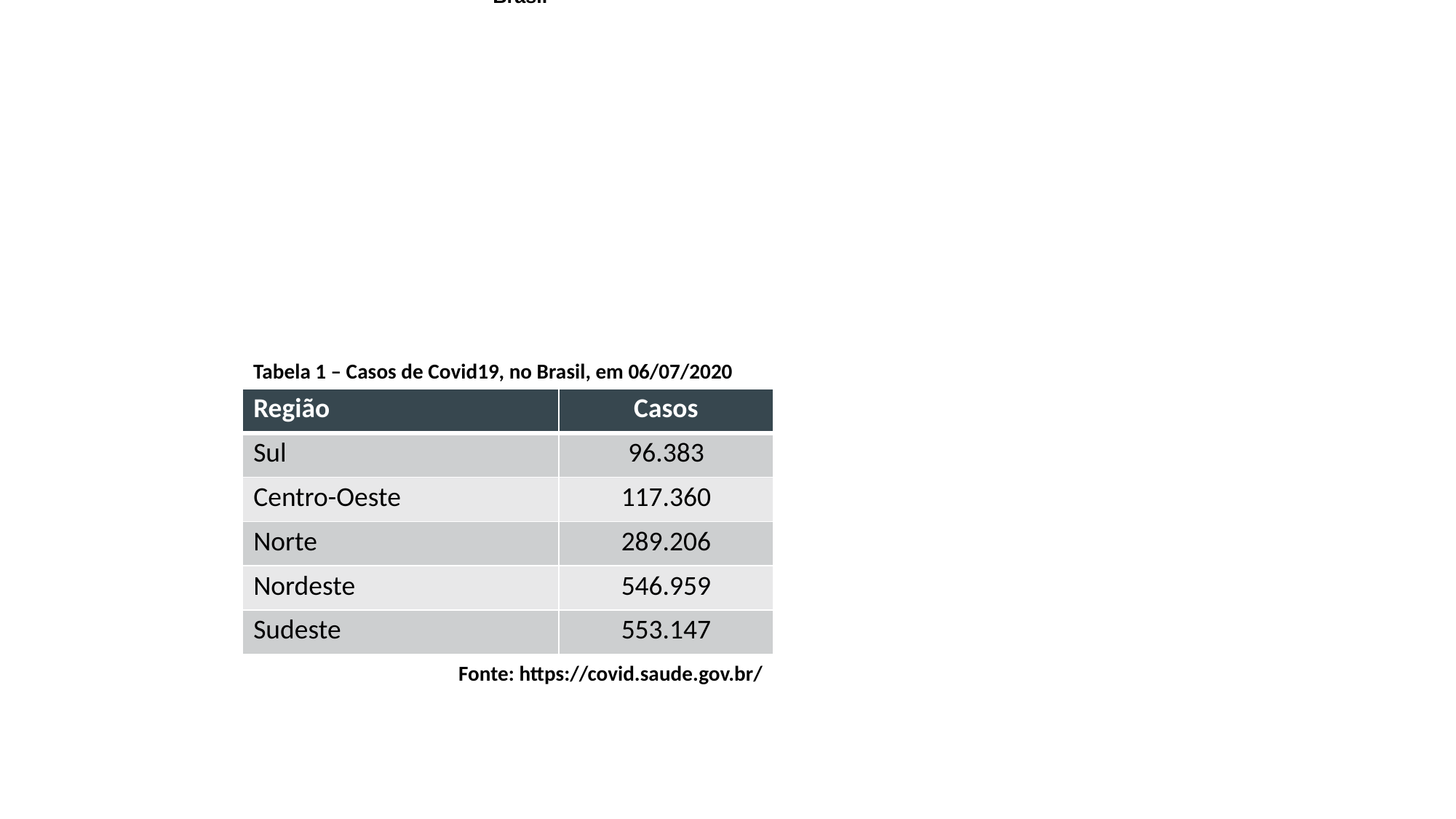

Síntese de casos, óbitos, incidência e mortalidade
Brasil

Tabela 1 – Casos de Covid19, no Brasil, em 06/07/2020
| Região | Casos |
| --- | --- |
| Sul | 96.383 |
| Centro-Oeste | 117.360 |
| Norte | 289.206 |
| Nordeste | 546.959 |
| Sudeste | 553.147 |
Fonte: https://covid.saude.gov.br/